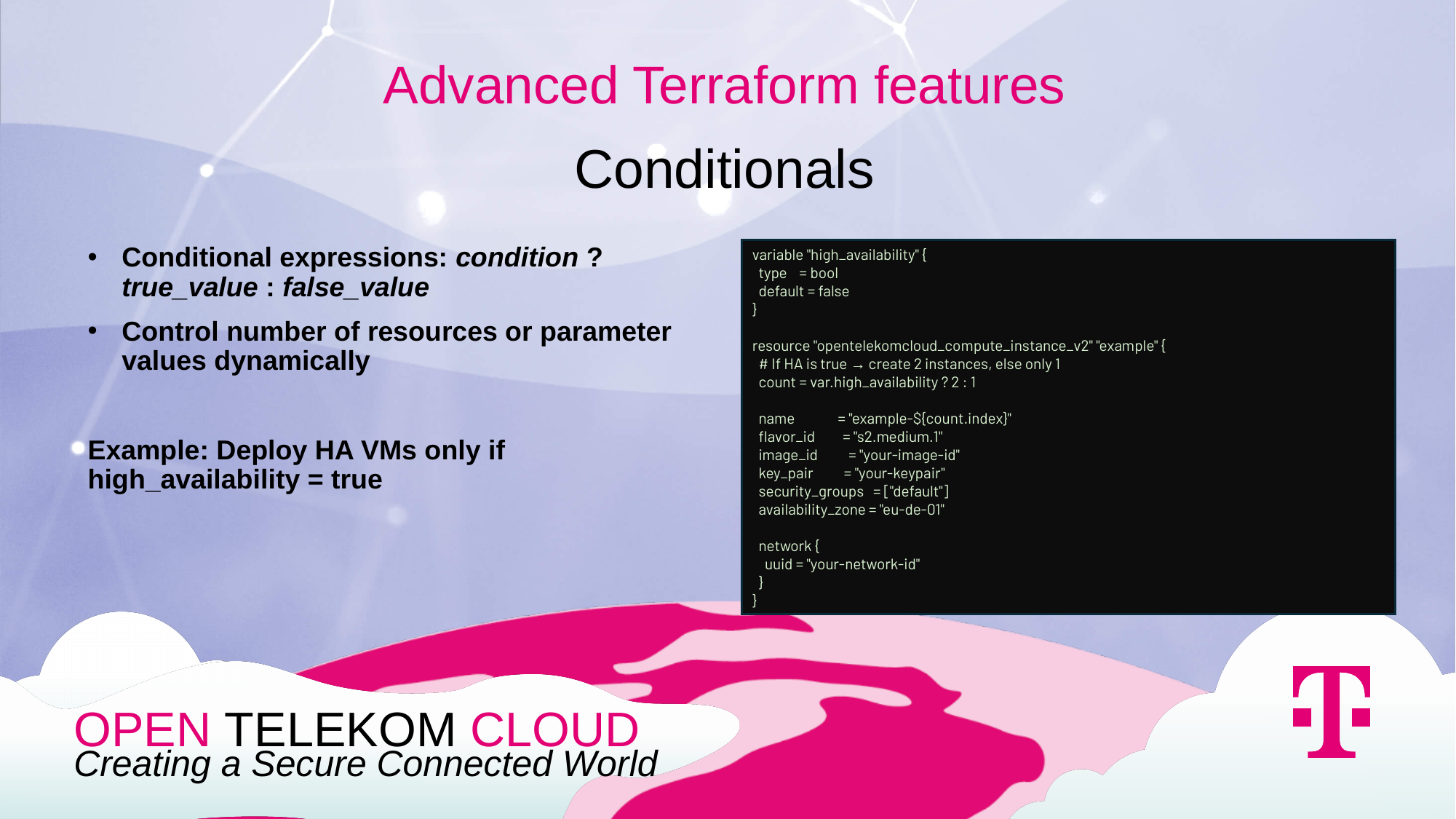

Advanced Terraform features
Conditionals
Conditional expressions: condition ? true_value : false_value
Control number of resources or parameter values dynamically

Example: Deploy HA VMs only if high_availability = true
variable "high_availability" {
  type    = bool
  default = false
}

resource "opentelekomcloud_compute_instance_v2" "example" {
  # If HA is true → create 2 instances, else only 1
  count = var.high_availability ? 2 : 1

  name              = "example-${count.index}"
  flavor_id         = "s2.medium.1"
  image_id          = "your-image-id"
  key_pair          = "your-keypair"
  security_groups   = ["default"]
  availability_zone = "eu-de-01"

  network {
    uuid = "your-network-id"
  }
}